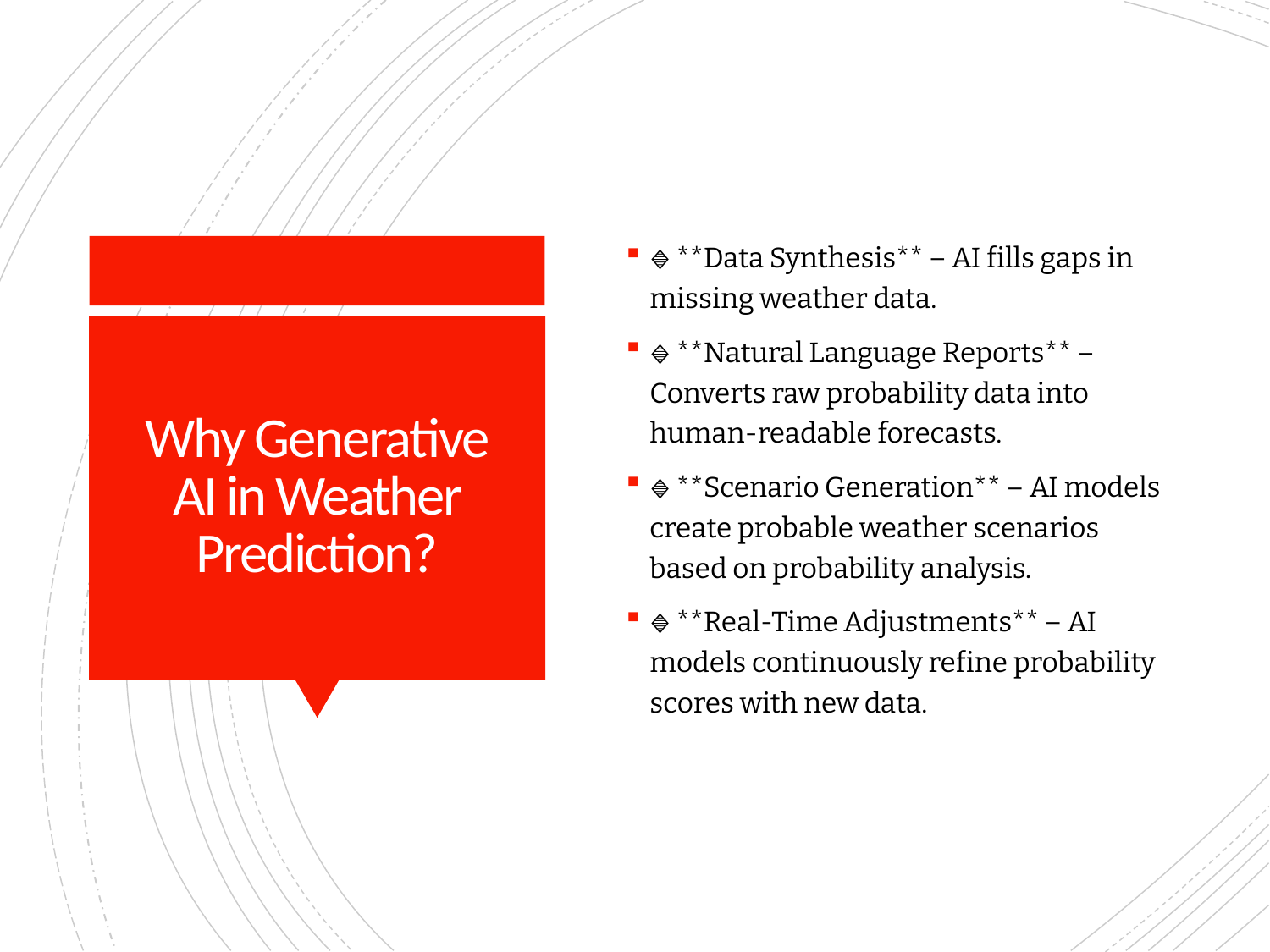

🔹 **Data Synthesis** – AI fills gaps in missing weather data.
🔹 **Natural Language Reports** – Converts raw probability data into human-readable forecasts.
🔹 **Scenario Generation** – AI models create probable weather scenarios based on probability analysis.
🔹 **Real-Time Adjustments** – AI models continuously refine probability scores with new data.
# Why Generative AI in Weather Prediction?